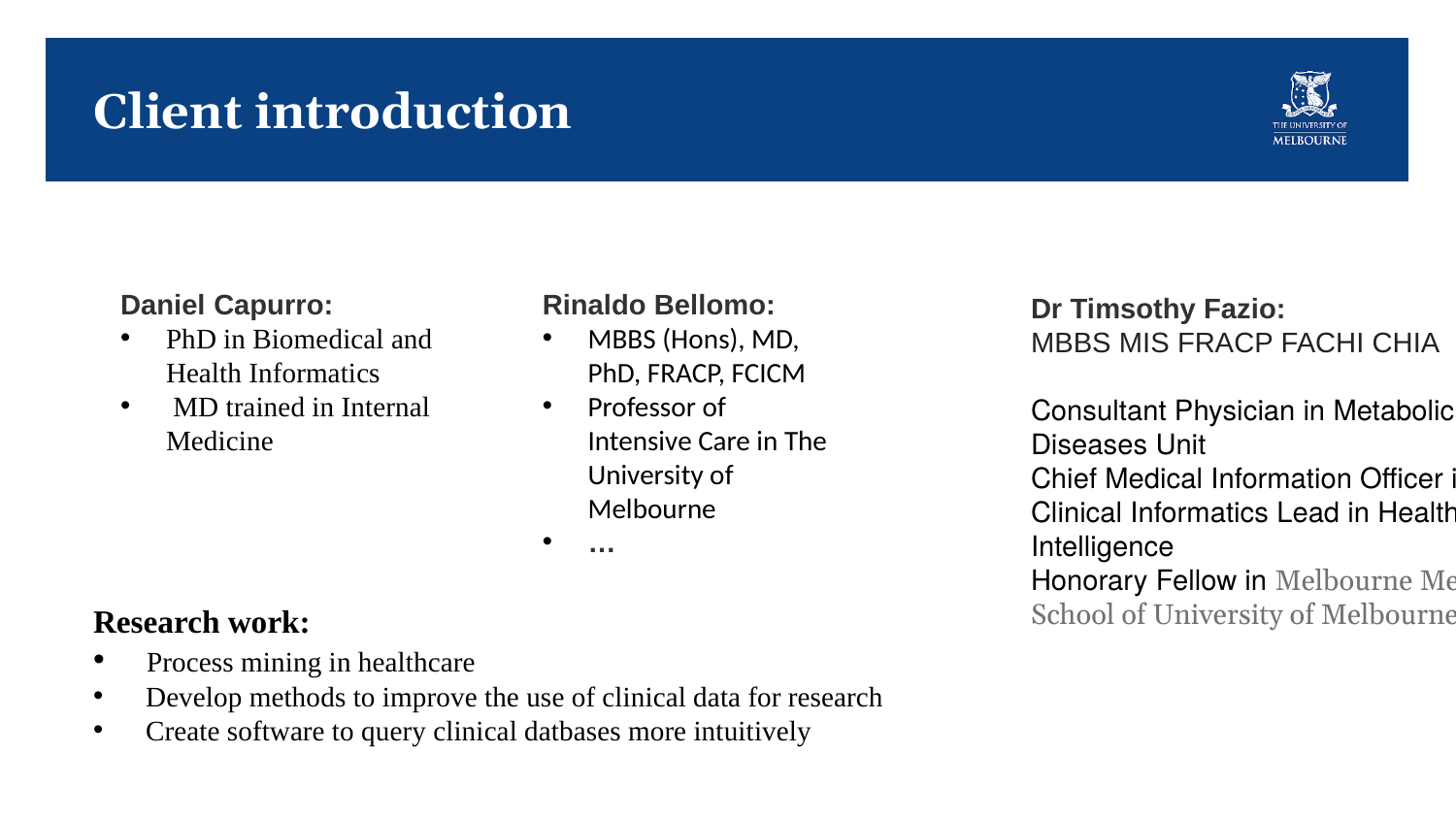

# Client introduction

Dr Timsothy Fazio:
MBBS MIS FRACP FACHI CHIA

Consultant Physician in Metabolic Diseases Unit
Chief Medical Information Officer in EMR
Clinical Informatics Lead in Health Intelligence
Honorary Fellow in Melbourne Medical School of University of Melbourne

Daniel Capurro:
PhD in Biomedical and Health Informatics
 MD trained in Internal Medicine

Rinaldo Bellomo:
MBBS (Hons), MD, PhD, FRACP, FCICM
Professor of Intensive Care in The University of Melbourne
…

Research work:
 Process mining in healthcare
 Develop methods to improve the use of clinical data for research
 Create software to query clinical datbases more intuitively